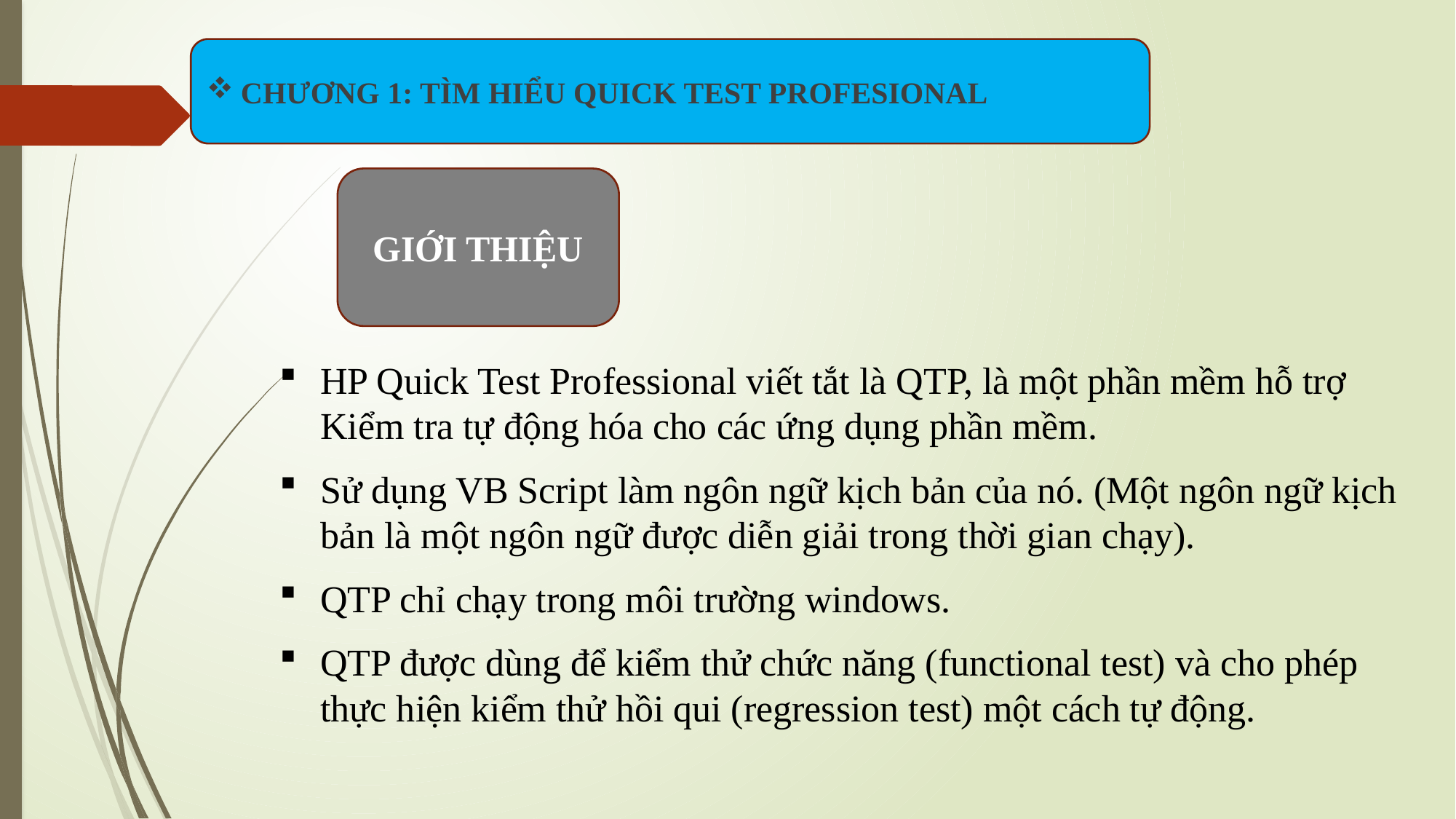

CHƯƠNG 1: TÌM HIỂU QUICK TEST PROFESIONAL
GIỚI THIỆU
HP Quick Test Professional viết tắt là QTP, là một phần mềm hỗ trợ Kiểm tra tự động hóa cho các ứng dụng phần mềm.

Sử dụng VB Script làm ngôn ngữ kịch bản của nó. (Một ngôn ngữ kịch bản là một ngôn ngữ được diễn giải trong thời gian chạy).

QTP chỉ chạy trong môi trường windows.

QTP được dùng để kiểm thử chức năng (functional test) và cho phép thực hiện kiểm thử hồi qui (regression test) một cách tự động.